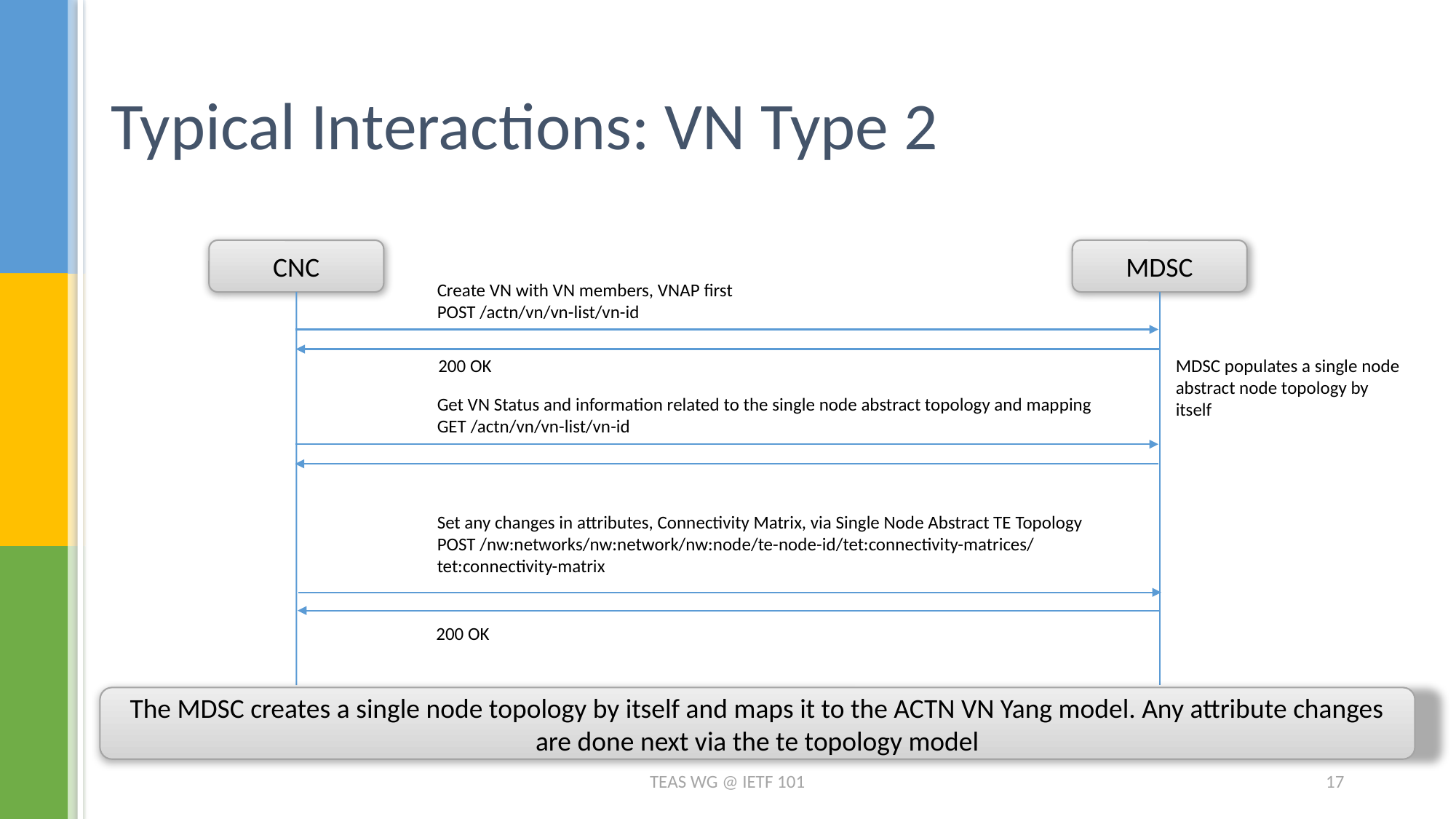

# Typical Interactions: VN Type 2
MDSC
CNC
Create VN with VN members, VNAP first
POST /actn/vn/vn-list/vn-id
200 OK
MDSC populates a single node abstract node topology by itself
Get VN Status and information related to the single node abstract topology and mapping
GET /actn/vn/vn-list/vn-id
Set any changes in attributes, Connectivity Matrix, via Single Node Abstract TE Topology
POST /nw:networks/nw:network/nw:node/te-node-id/tet:connectivity-matrices/tet:connectivity-matrix
200 OK
The MDSC creates a single node topology by itself and maps it to the ACTN VN Yang model. Any attribute changes are done next via the te topology model
TEAS WG @ IETF 101
17